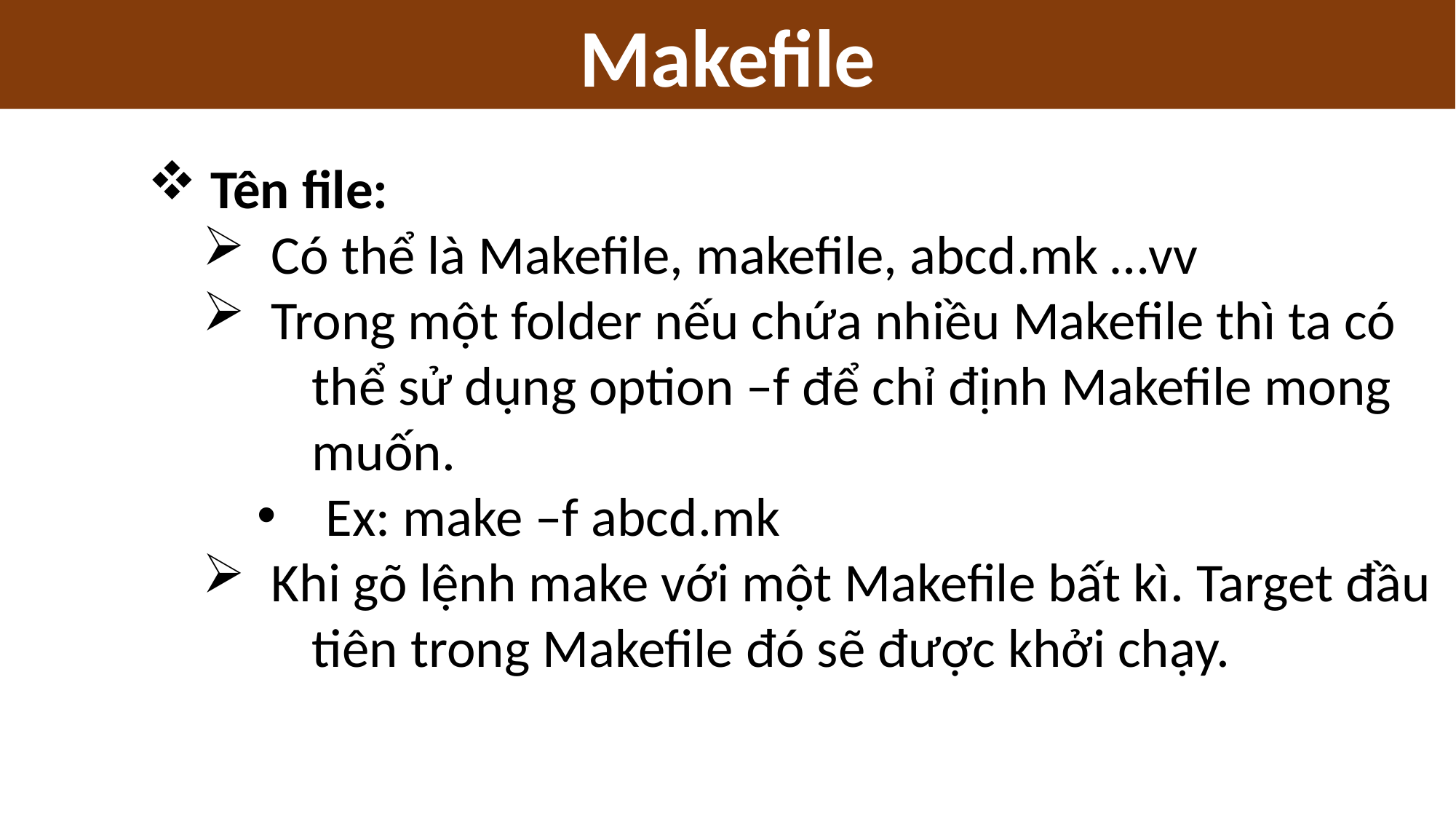

Makefile
 Tên file:
Có thể là Makefile, makefile, abcd.mk …vv
Trong một folder nếu chứa nhiều Makefile thì ta có
	thể sử dụng option –f để chỉ định Makefile mong
	muốn.
Ex: make –f abcd.mk
Khi gõ lệnh make với một Makefile bất kì. Target đầu
	tiên trong Makefile đó sẽ được khởi chạy.